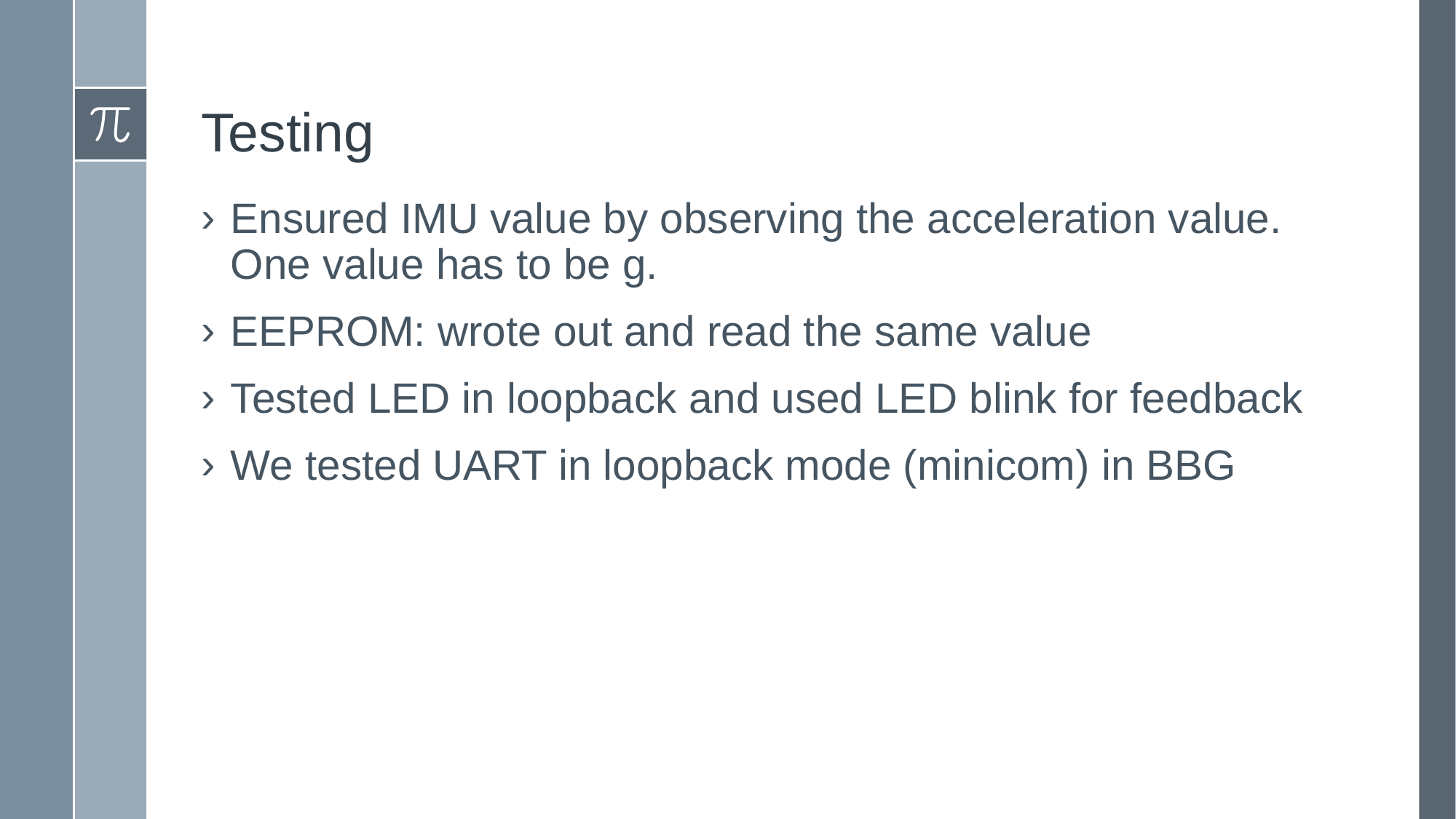

# Testing
Ensured IMU value by observing the acceleration value. One value has to be g.
EEPROM: wrote out and read the same value
Tested LED in loopback and used LED blink for feedback
We tested UART in loopback mode (minicom) in BBG